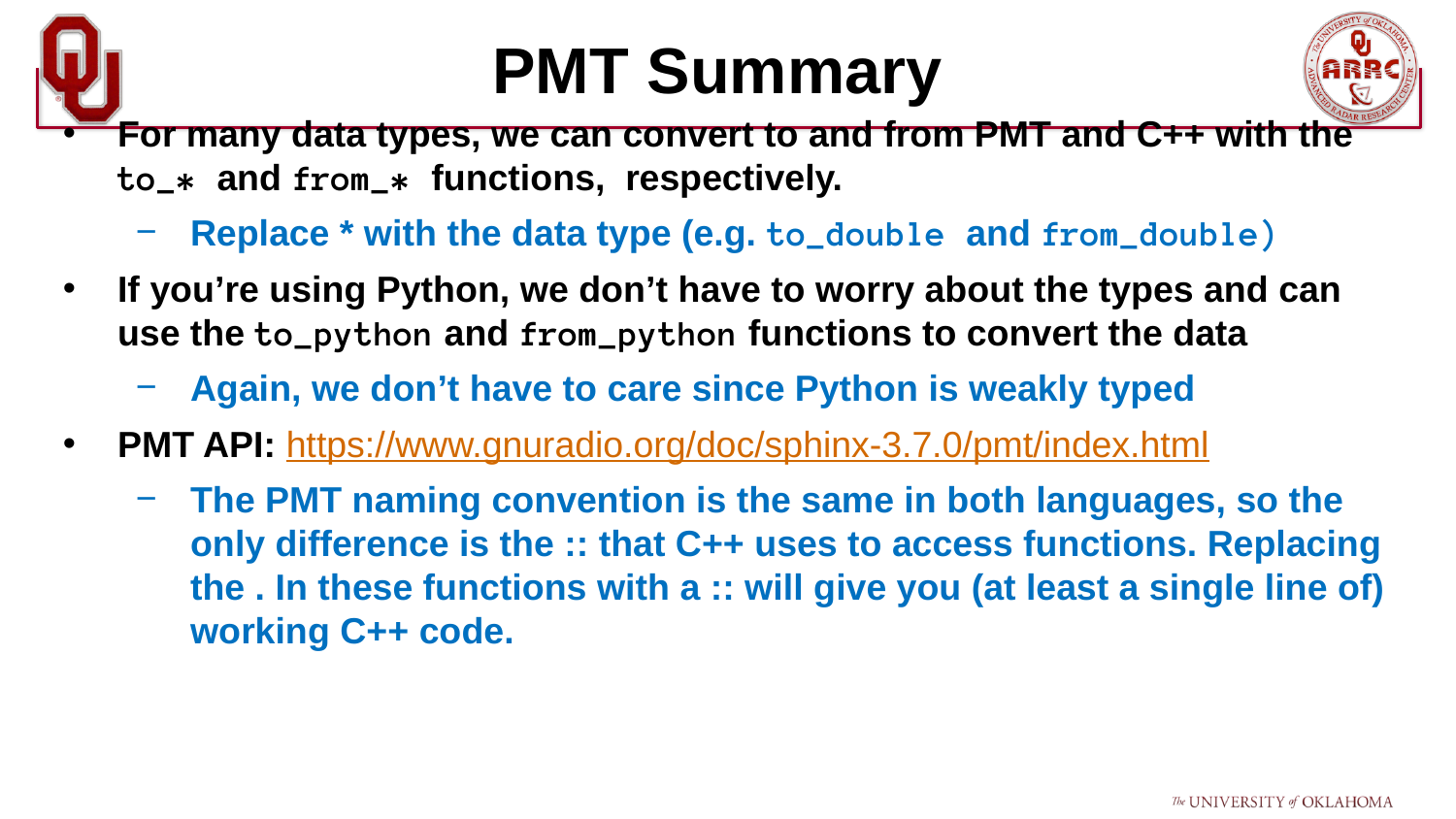

# PMT Summary
For many data types, we can convert to and from PMT and C++ with the to_* and from_* functions, respectively.
Replace * with the data type (e.g. to_double and from_double)
If you’re using Python, we don’t have to worry about the types and can use the to_python and from_python functions to convert the data
Again, we don’t have to care since Python is weakly typed
PMT API: https://www.gnuradio.org/doc/sphinx-3.7.0/pmt/index.html
The PMT naming convention is the same in both languages, so the only difference is the :: that C++ uses to access functions. Replacing the . In these functions with a :: will give you (at least a single line of) working C++ code.